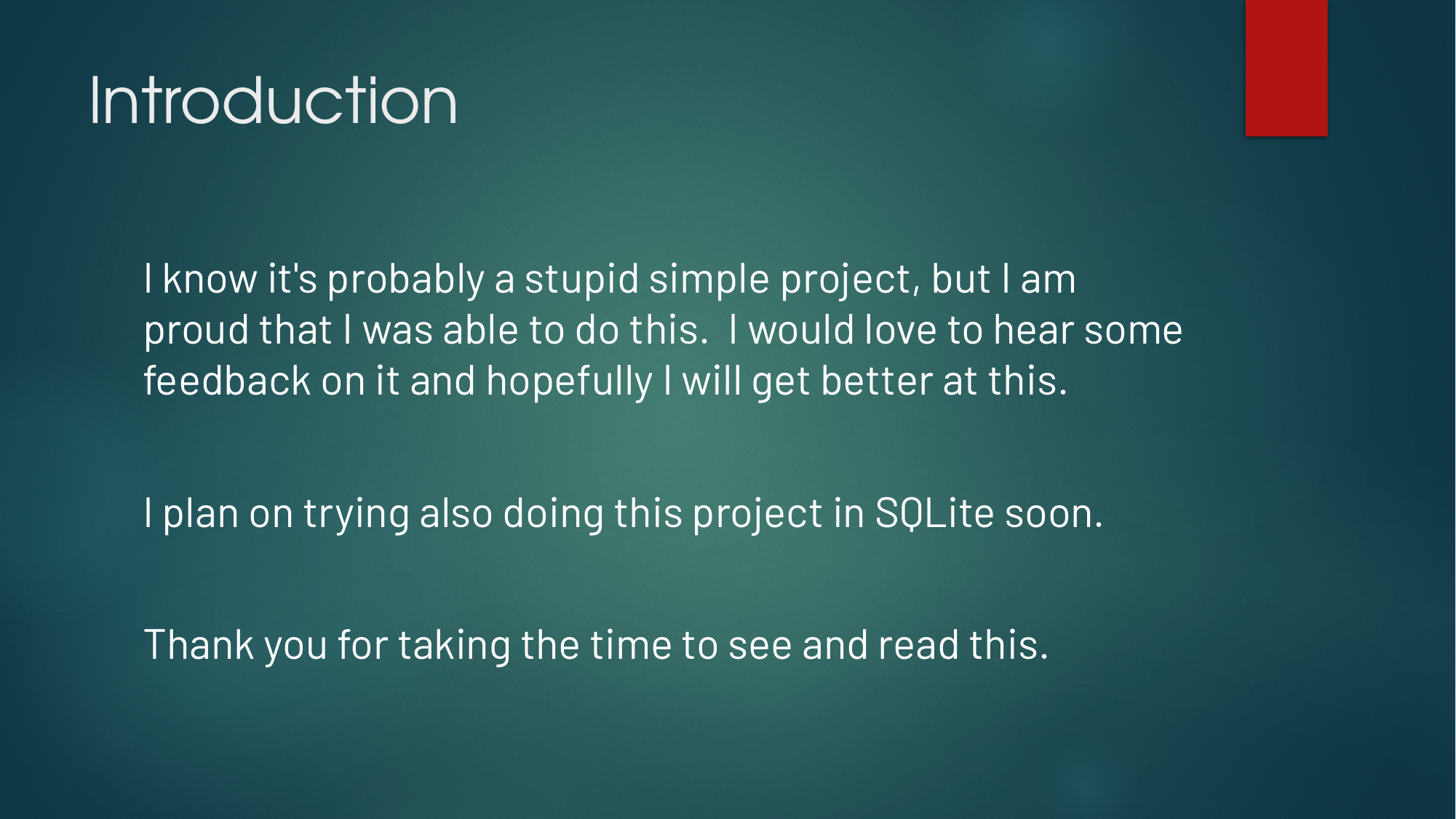

# Introduction
I know it's probably a stupid simple project, but I am proud that I was able to do this.  I would love to hear some feedback on it and hopefully I will get better at this.

I plan on trying also doing this project in SQLite soon.

Thank you for taking the time to see and read this.